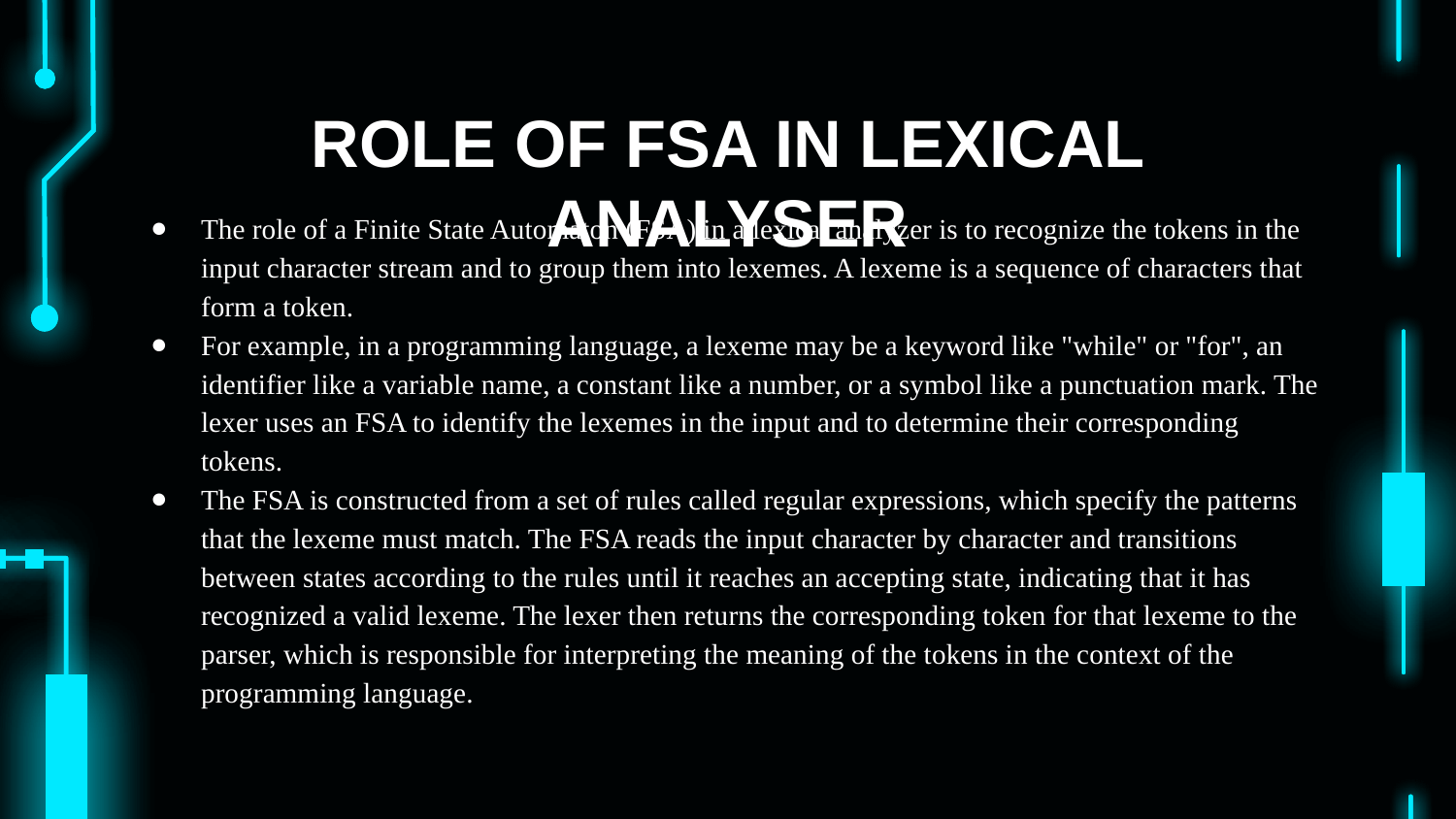

# ROLE OF FSA IN LEXICAL ANALYSER
The role of a Finite State Automaton (FSA) in a lexical analyzer is to recognize the tokens in the input character stream and to group them into lexemes. A lexeme is a sequence of characters that form a token.
For example, in a programming language, a lexeme may be a keyword like "while" or "for", an identifier like a variable name, a constant like a number, or a symbol like a punctuation mark. The lexer uses an FSA to identify the lexemes in the input and to determine their corresponding tokens.
The FSA is constructed from a set of rules called regular expressions, which specify the patterns that the lexeme must match. The FSA reads the input character by character and transitions between states according to the rules until it reaches an accepting state, indicating that it has recognized a valid lexeme. The lexer then returns the corresponding token for that lexeme to the parser, which is responsible for interpreting the meaning of the tokens in the context of the programming language.